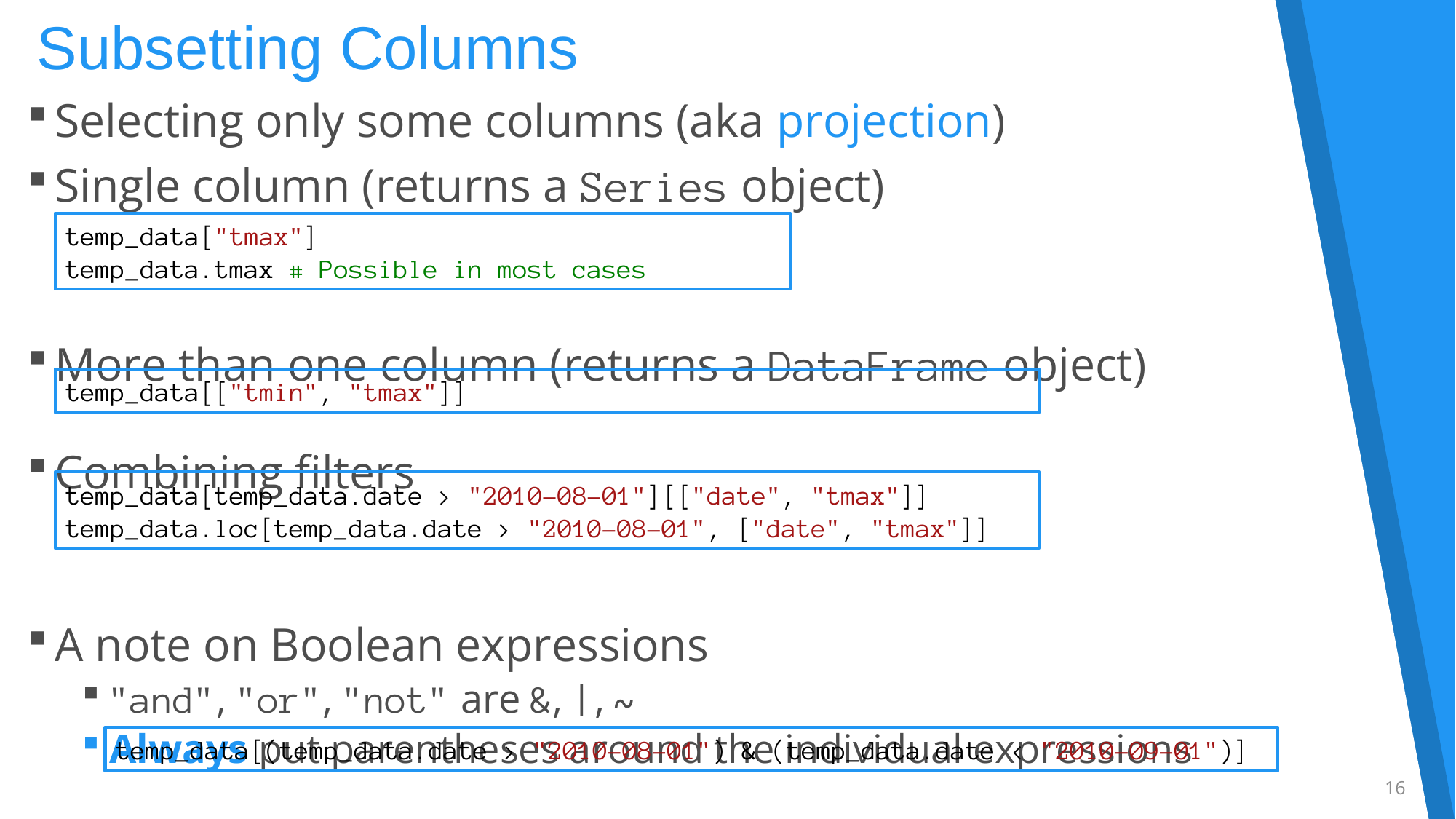

# Subsetting Columns
Selecting only some columns (aka projection)
Single column (returns a Series object)

More than one column (returns a DataFrame object)

Combining filters

A note on Boolean expressions
"and", "or", "not" are &, |, ~
Always put parentheses around the individual expressions
temp_data["tmax"]
temp_data.tmax # Possible in most cases
temp_data[["tmin", "tmax"]]
temp_data[temp_data.date > "2010-08-01"][["date", "tmax"]]
temp_data.loc[temp_data.date > "2010-08-01", ["date", "tmax"]]
temp_data[(temp_data.date > "2010-08-01") & (temp_data.date < "2010-09-01")]
16